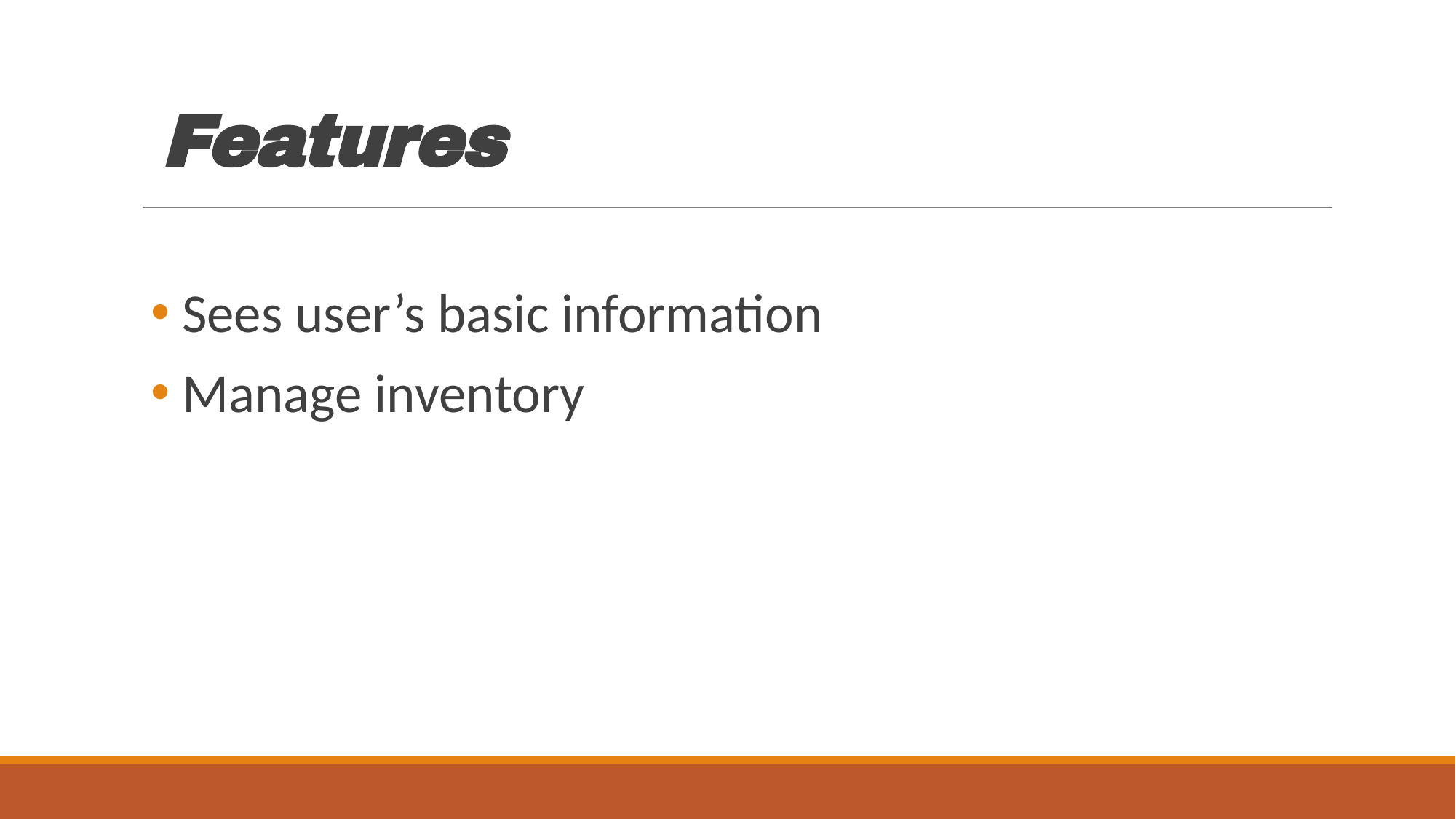

# Features

 Sees user’s basic information
 Manage inventory